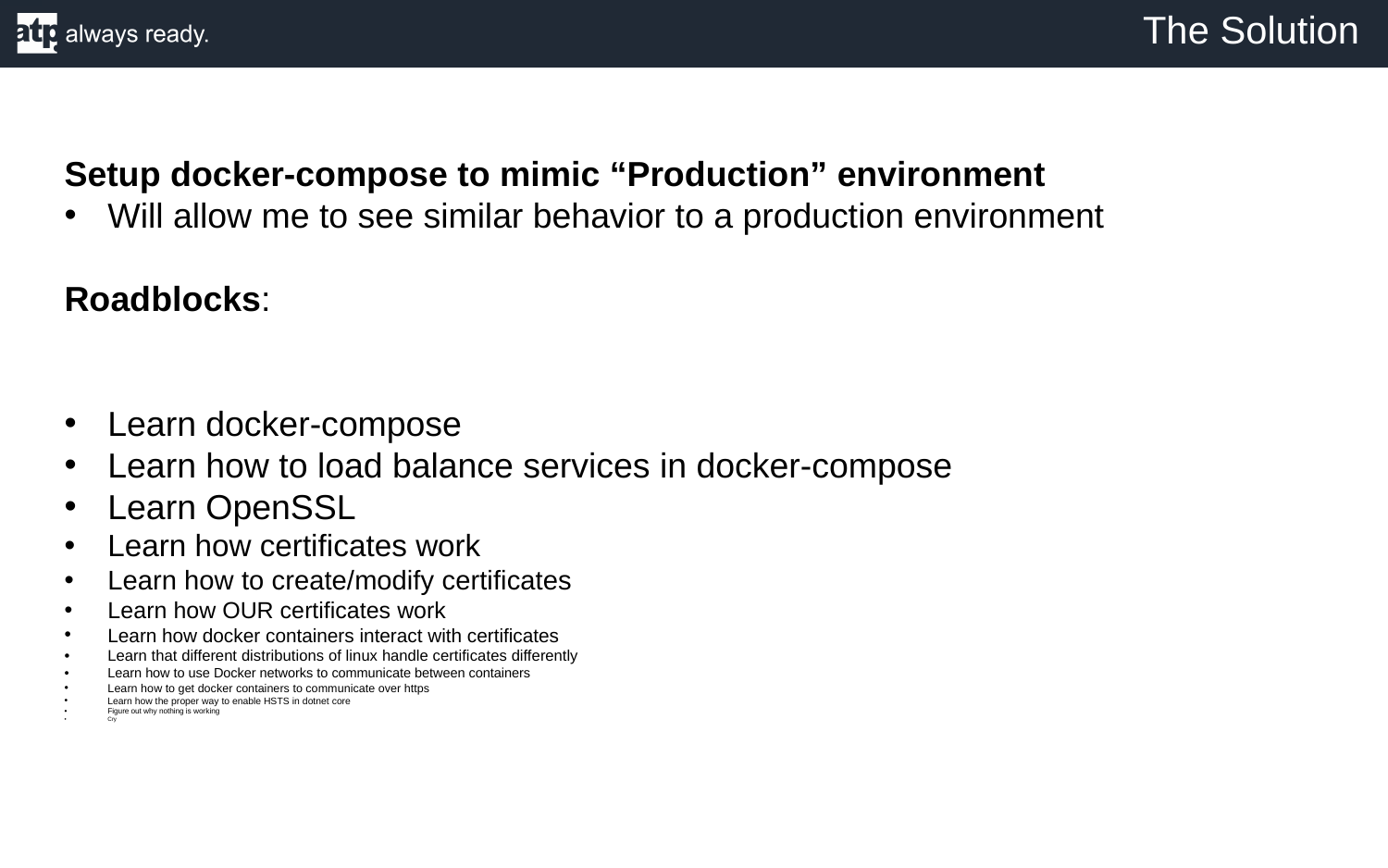

The Solution
Setup docker-compose to mimic “Production” environment
Will allow me to see similar behavior to a production environment

Roadblocks:

Learn docker-compose
Learn how to load balance services in docker-compose
Learn OpenSSL
Learn how certificates work
Learn how to create/modify certificates
Learn how OUR certificates work
Learn how docker containers interact with certificates
Learn that different distributions of linux handle certificates differently
Learn how to use Docker networks to communicate between containers
Learn how to get docker containers to communicate over https
Learn how the proper way to enable HSTS in dotnet core
Figure out why nothing is working
Cry